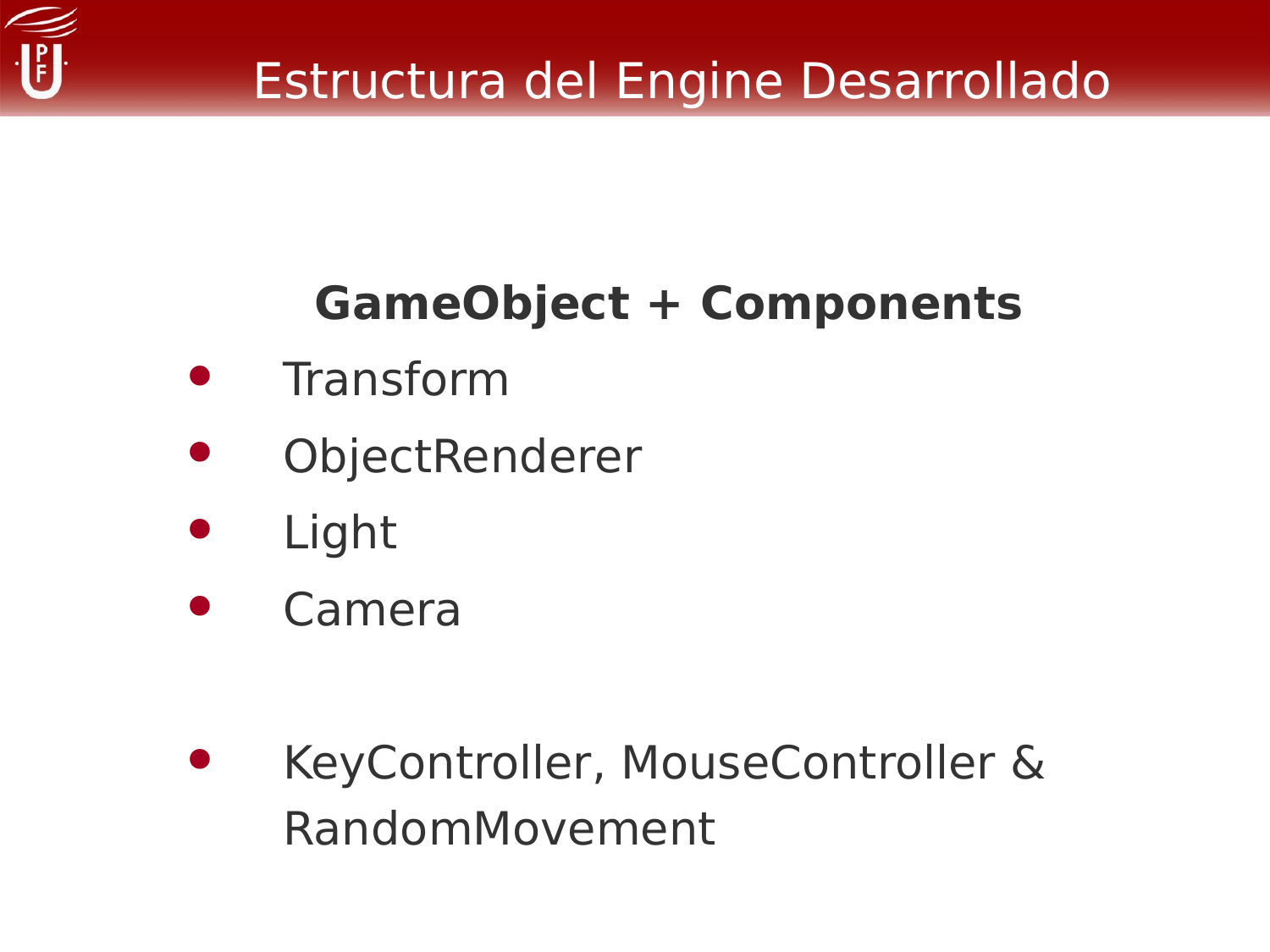

# Estructura del Engine Desarrollado
GameObject + Components
Transform
ObjectRenderer
Light
Camera

KeyController, MouseController & RandomMovement